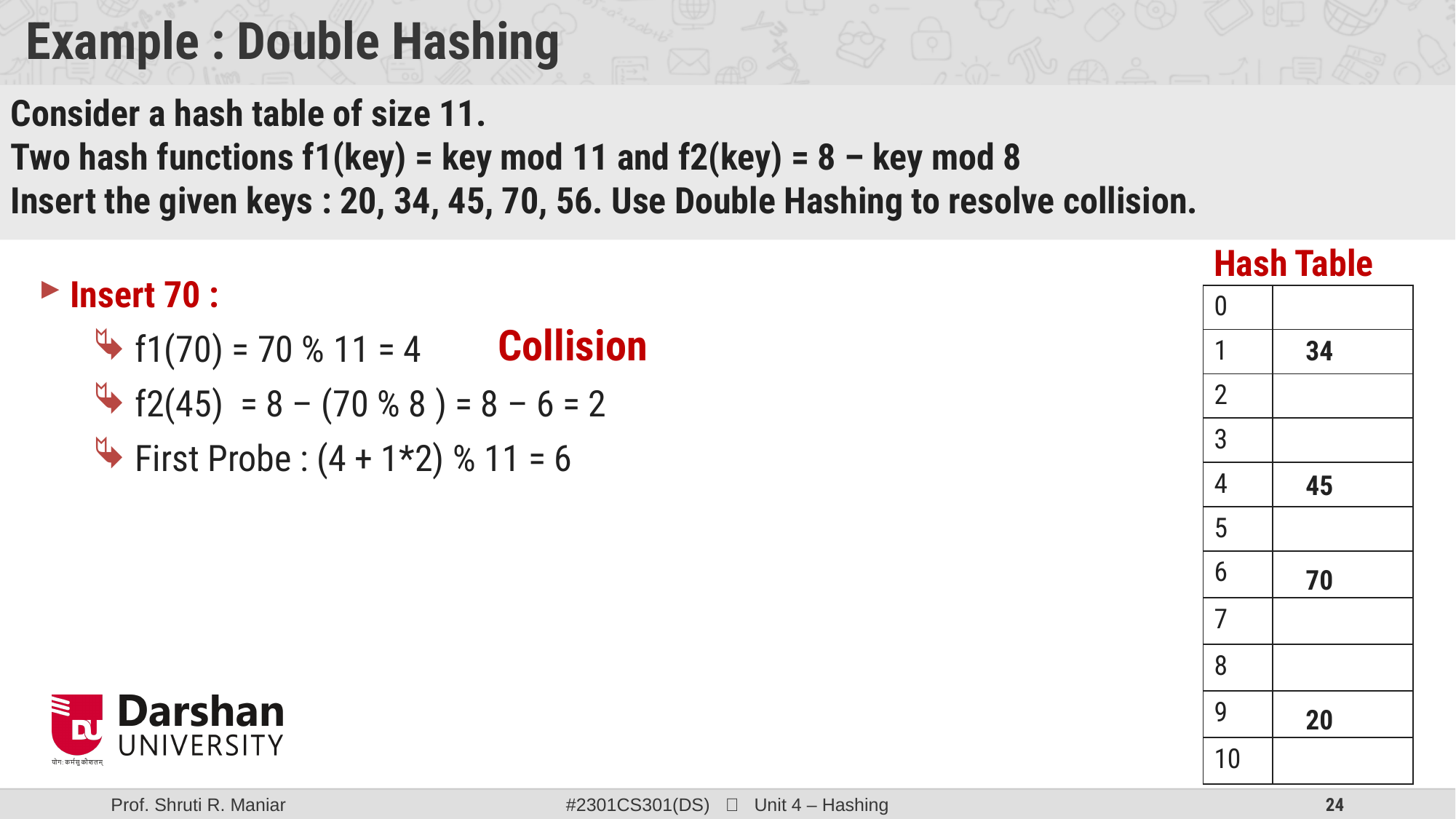

# Example : Double Hashing
Consider a hash table of size 11.
Two hash functions f1(key) = key mod 11 and f2(key) = 8 – key mod 8
Insert the given keys : 20, 34, 45, 70, 56. Use Double Hashing to resolve collision.

Insert 70 :
f1(70) = 70 % 11 = 4
f2(45)  = 8 – (70 % 8 ) = 8 – 6 = 2
First Probe : (4 + 1*2) % 11 = 6
Hash Table
| 0 |  |
| --- | --- |
| 1 |  |
| 2 |  |
| 3 |  |
| 4 |  |
| 5 |  |
| 6 |  |
| 7 |  |
| 8 |  |
| 9 |  |
| 10 |  |
Collision
34
45
70
20